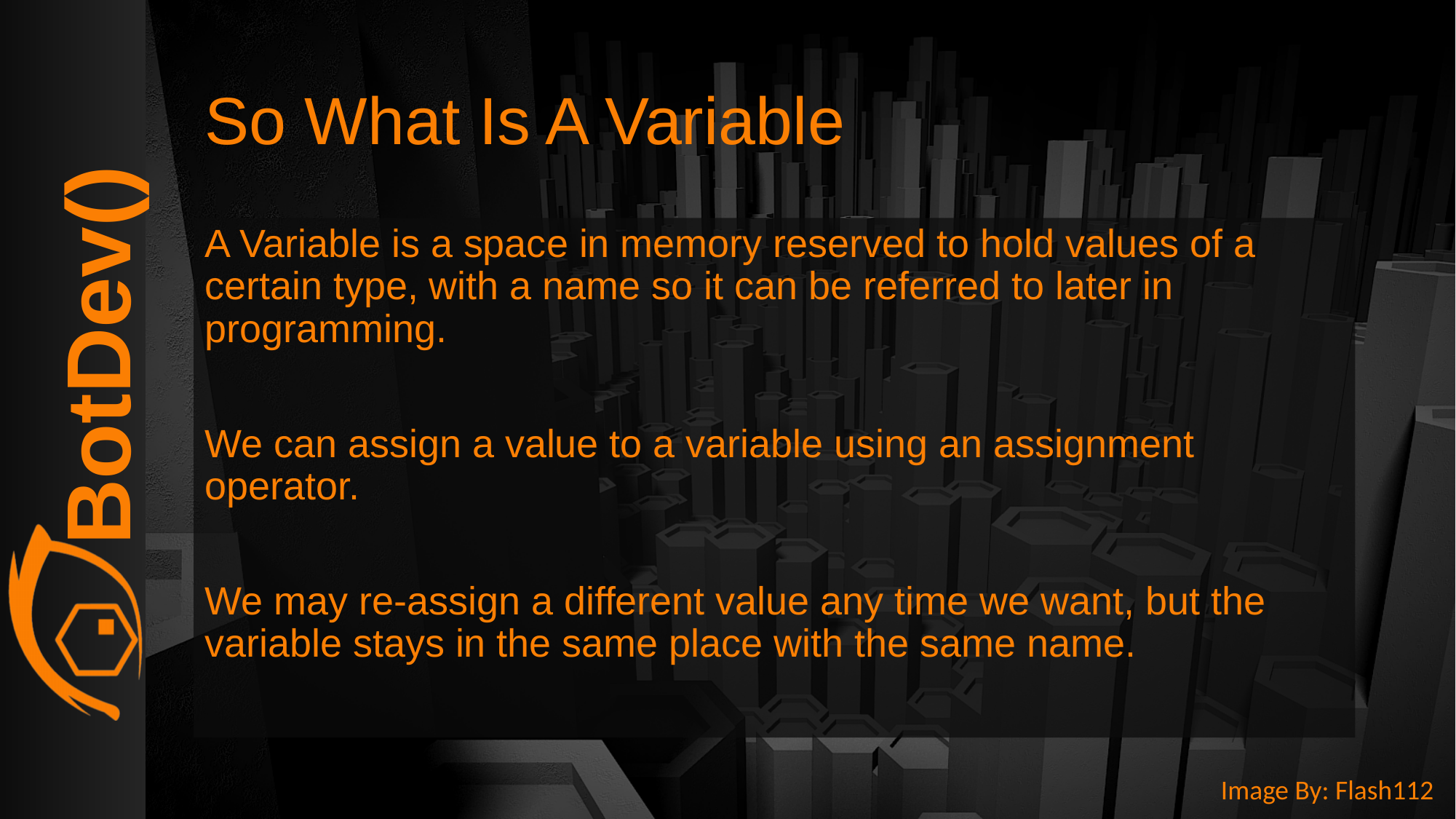

# So What Is A Variable
A Variable is a space in memory reserved to hold values of a certain type, with a name so it can be referred to later in programming.

We can assign a value to a variable using an assignment operator.

We may re-assign a different value any time we want, but the variable stays in the same place with the same name.